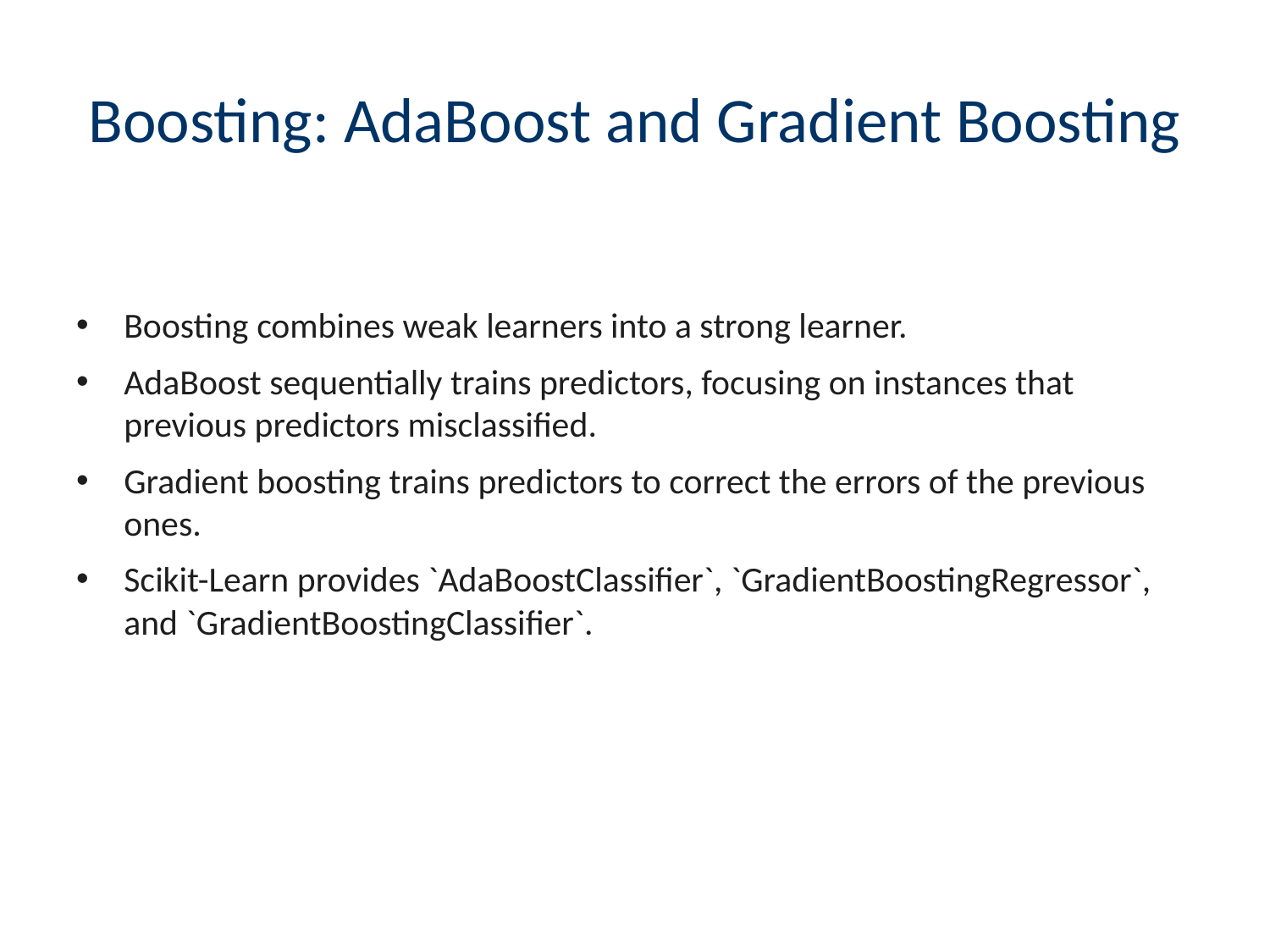

# Boosting: AdaBoost and Gradient Boosting

Boosting combines weak learners into a strong learner.
AdaBoost sequentially trains predictors, focusing on instances that previous predictors misclassified.
Gradient boosting trains predictors to correct the errors of the previous ones.
Scikit-Learn provides `AdaBoostClassifier`, `GradientBoostingRegressor`, and `GradientBoostingClassifier`.